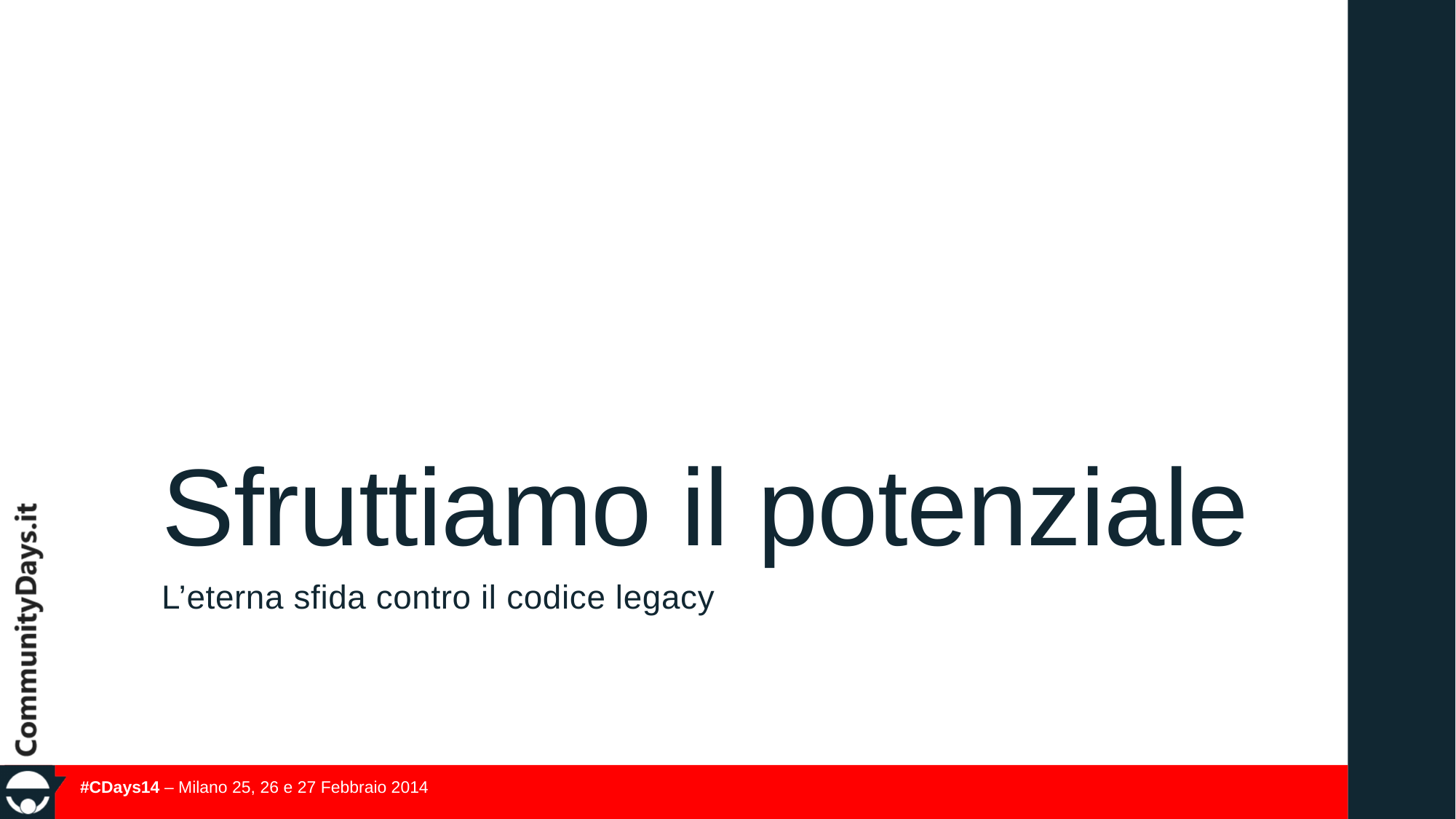

# Sfruttiamo il potenziale
L’eterna sfida contro il codice legacy